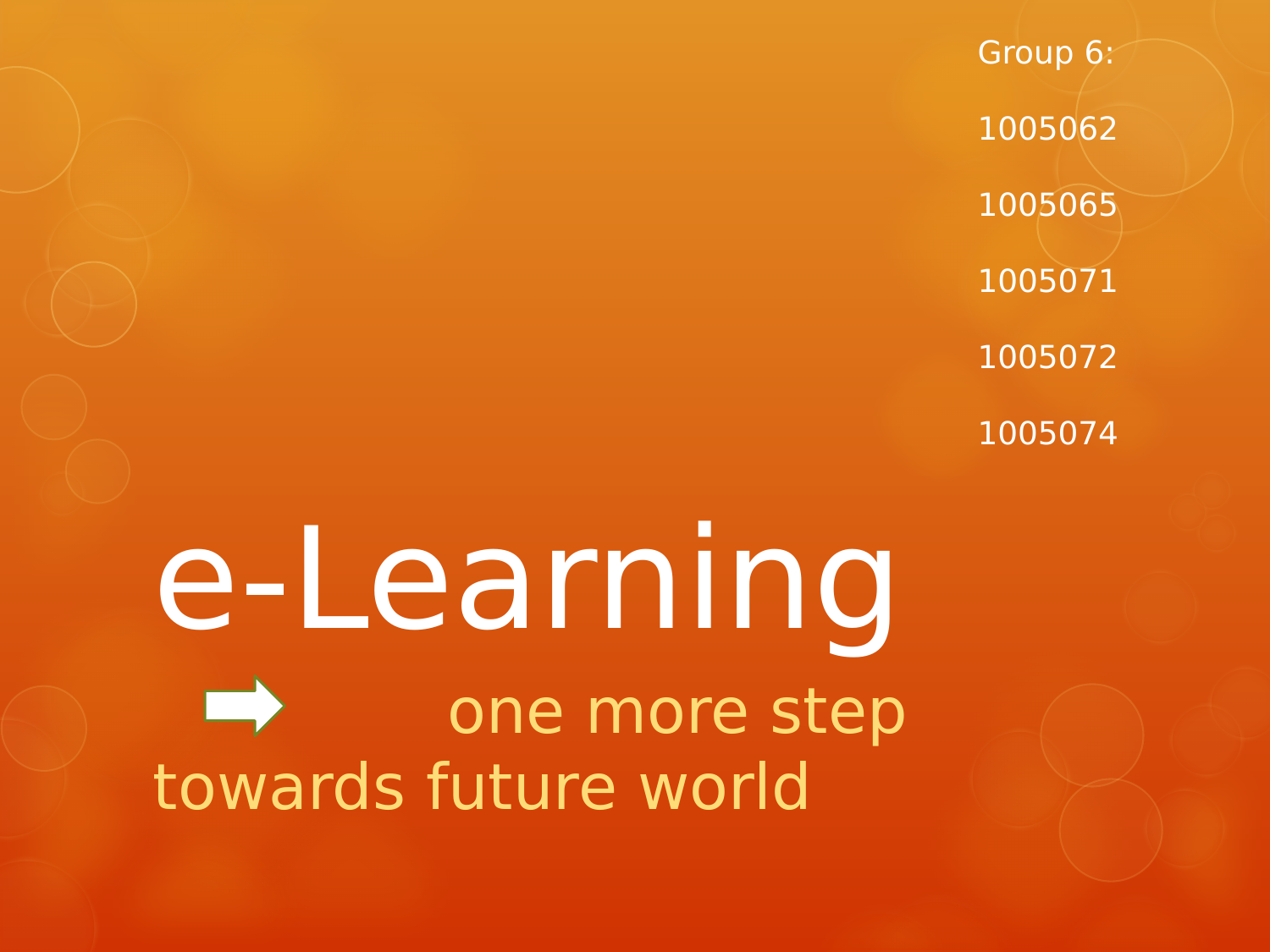

Group 6:

1005062

1005065

1005071

1005072

1005074
# e-Learning
		  one more step towards future world